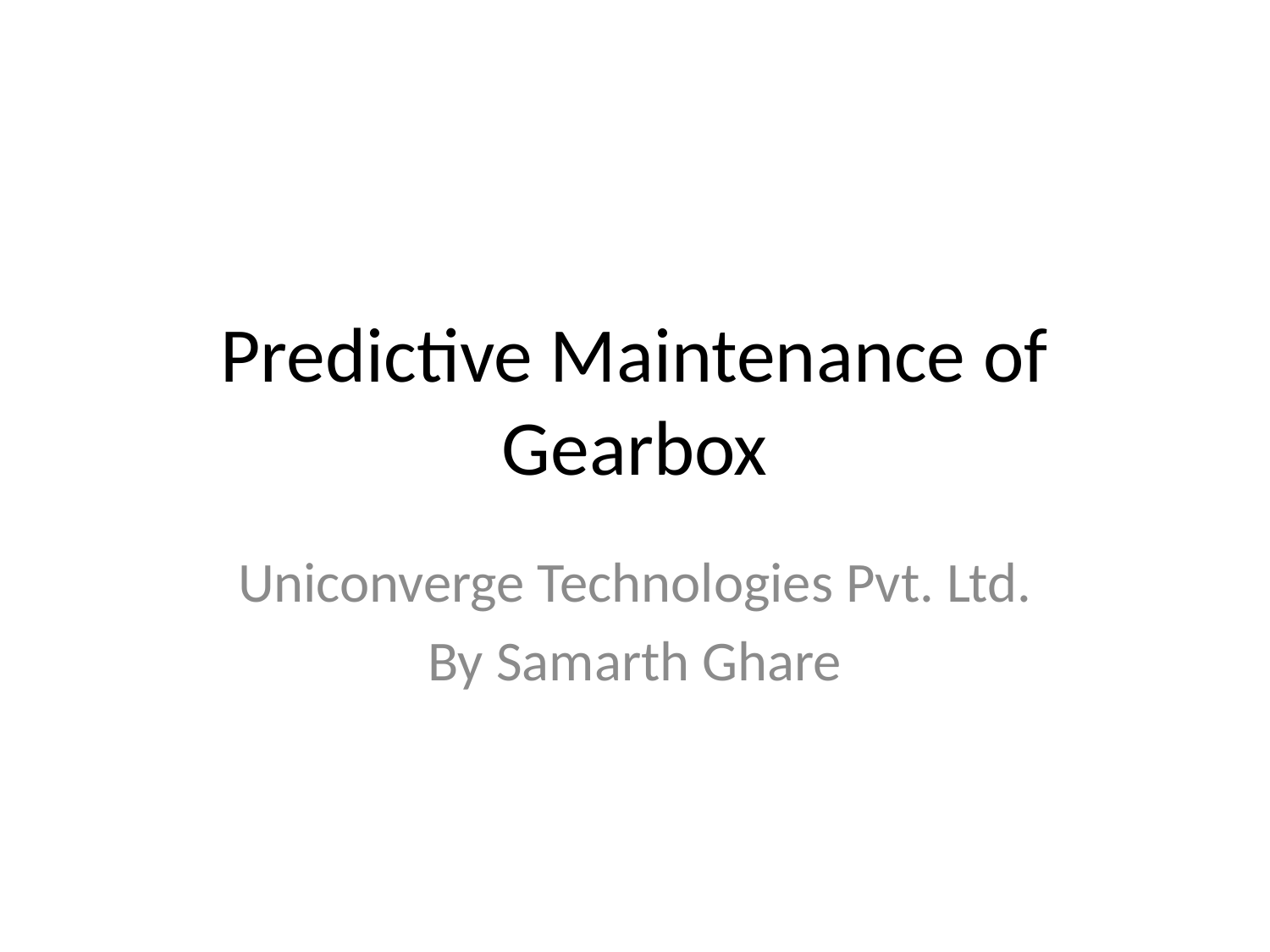

# Predictive Maintenance of Gearbox
Uniconverge Technologies Pvt. Ltd.
By Samarth Ghare